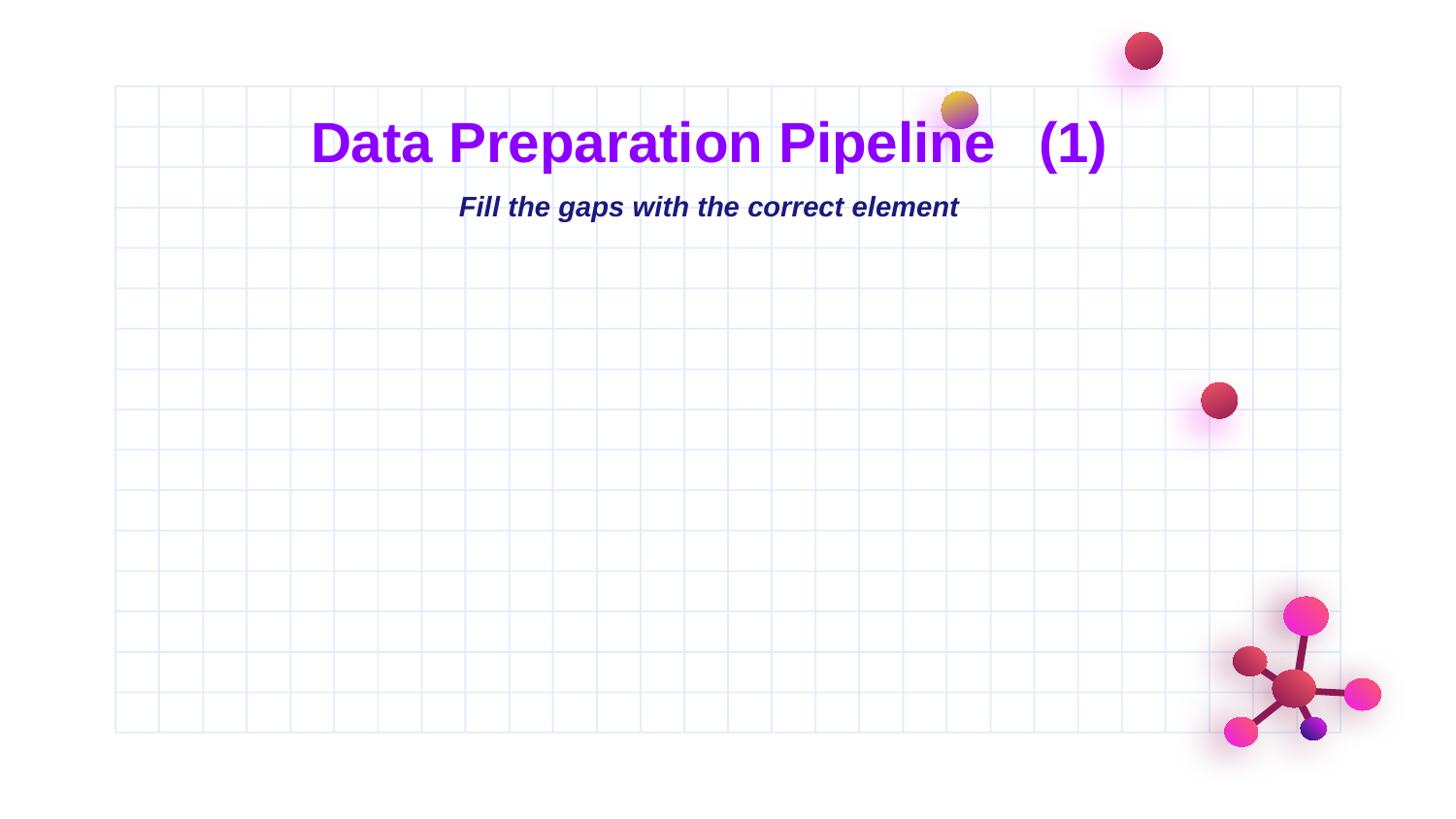

Data Preparation Pipeline	(1)
Fill the gaps with the correct element